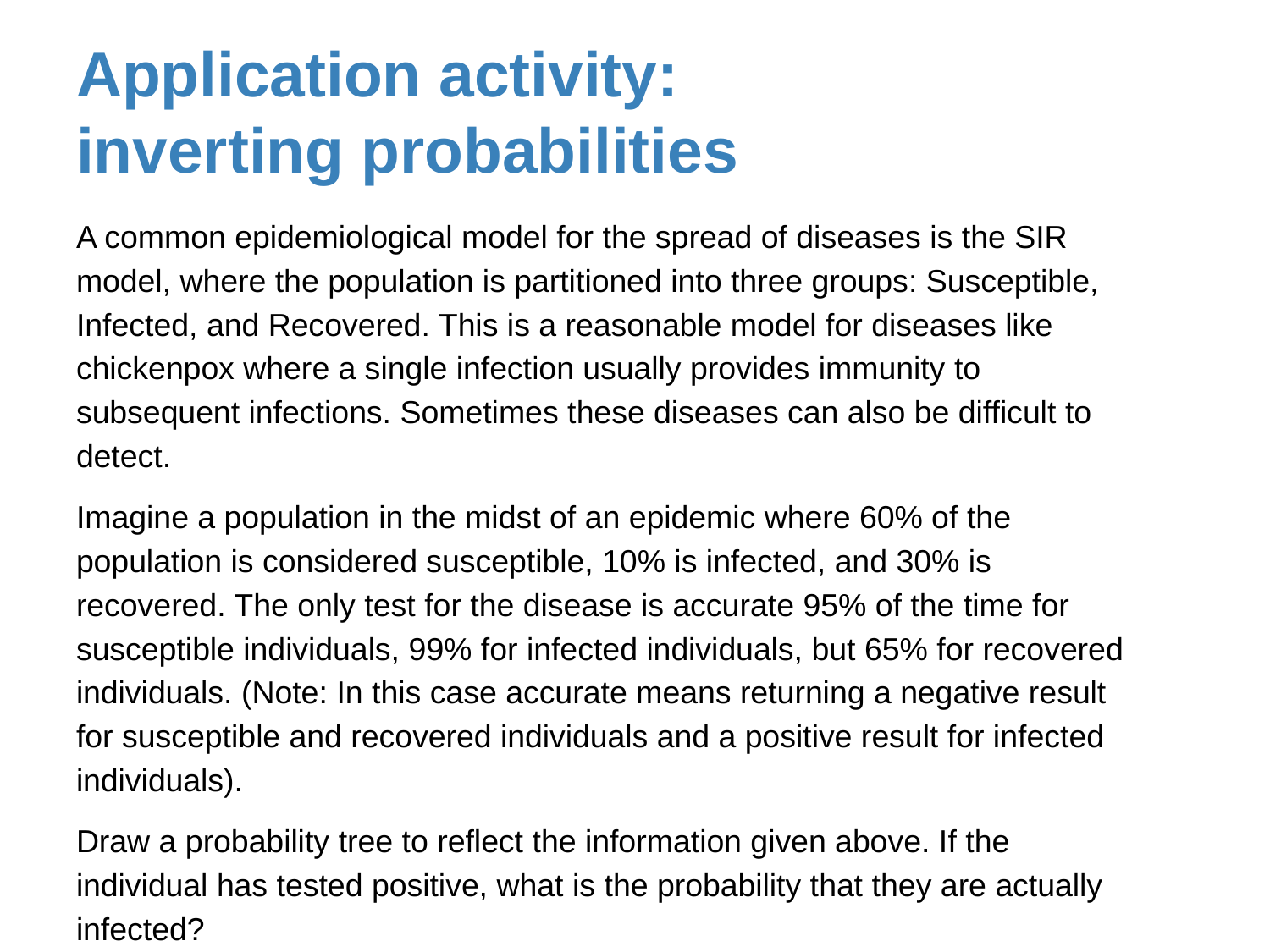

# Application activity:
inverting probabilities
A common epidemiological model for the spread of diseases is the SIR model, where the population is partitioned into three groups: Susceptible, Infected, and Recovered. This is a reasonable model for diseases like chickenpox where a single infection usually provides immunity to subsequent infections. Sometimes these diseases can also be difficult to detect.
Imagine a population in the midst of an epidemic where 60% of the population is considered susceptible, 10% is infected, and 30% is recovered. The only test for the disease is accurate 95% of the time for susceptible individuals, 99% for infected individuals, but 65% for recovered individuals. (Note: In this case accurate means returning a negative result for susceptible and recovered individuals and a positive result for infected individuals).
Draw a probability tree to reflect the information given above. If the individual has tested positive, what is the probability that they are actually infected?